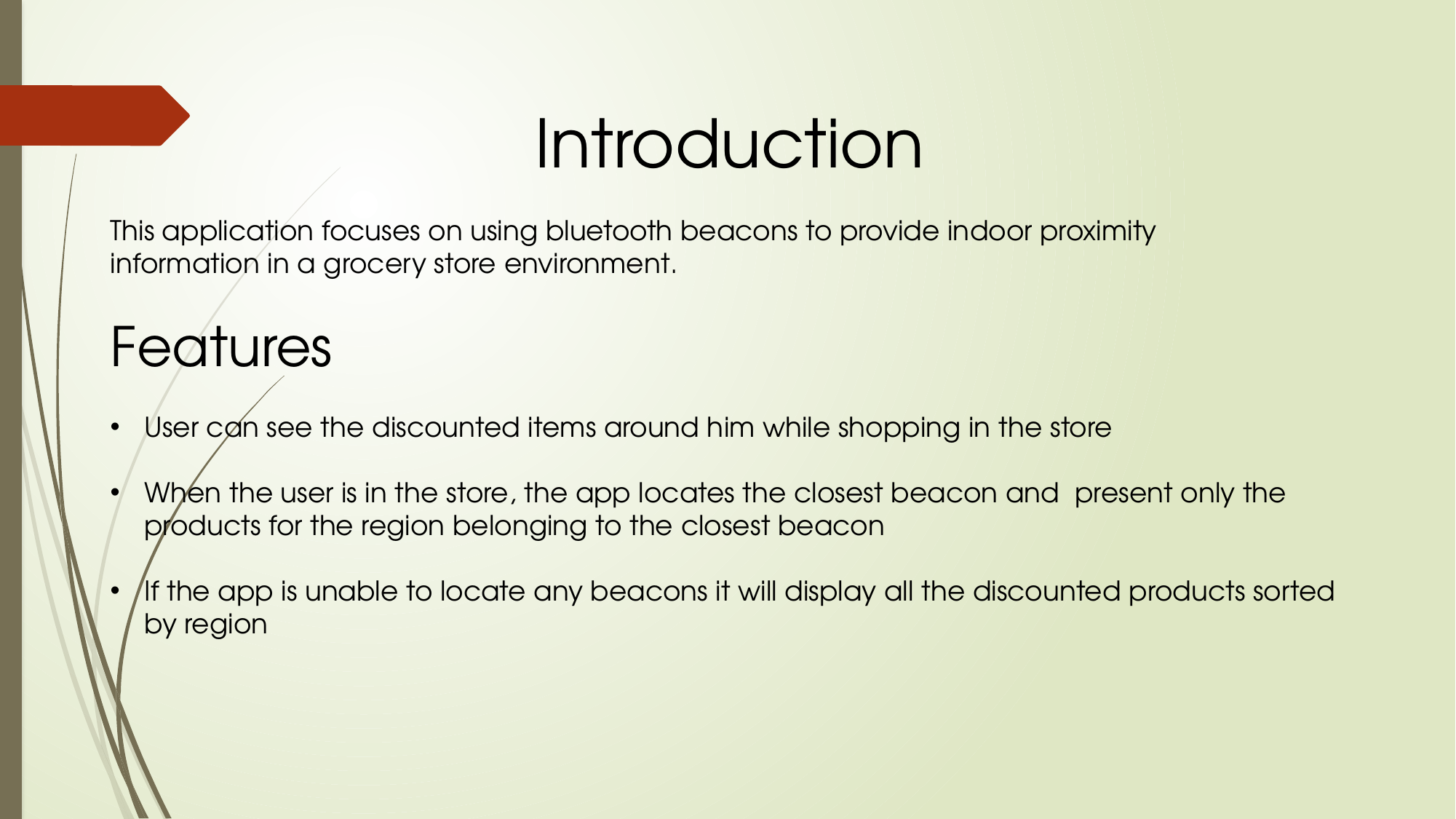

Introduction

This application focuses on using bluetooth beacons to provide indoor proximity
information in a grocery store environment.

Features

User can see the discounted items around him while shopping in the store

When the user is in the store, the app locates the closest beacon and  present only the products for the region belonging to the closest beacon

If the app is unable to locate any beacons it will display all the discounted products sorted by region